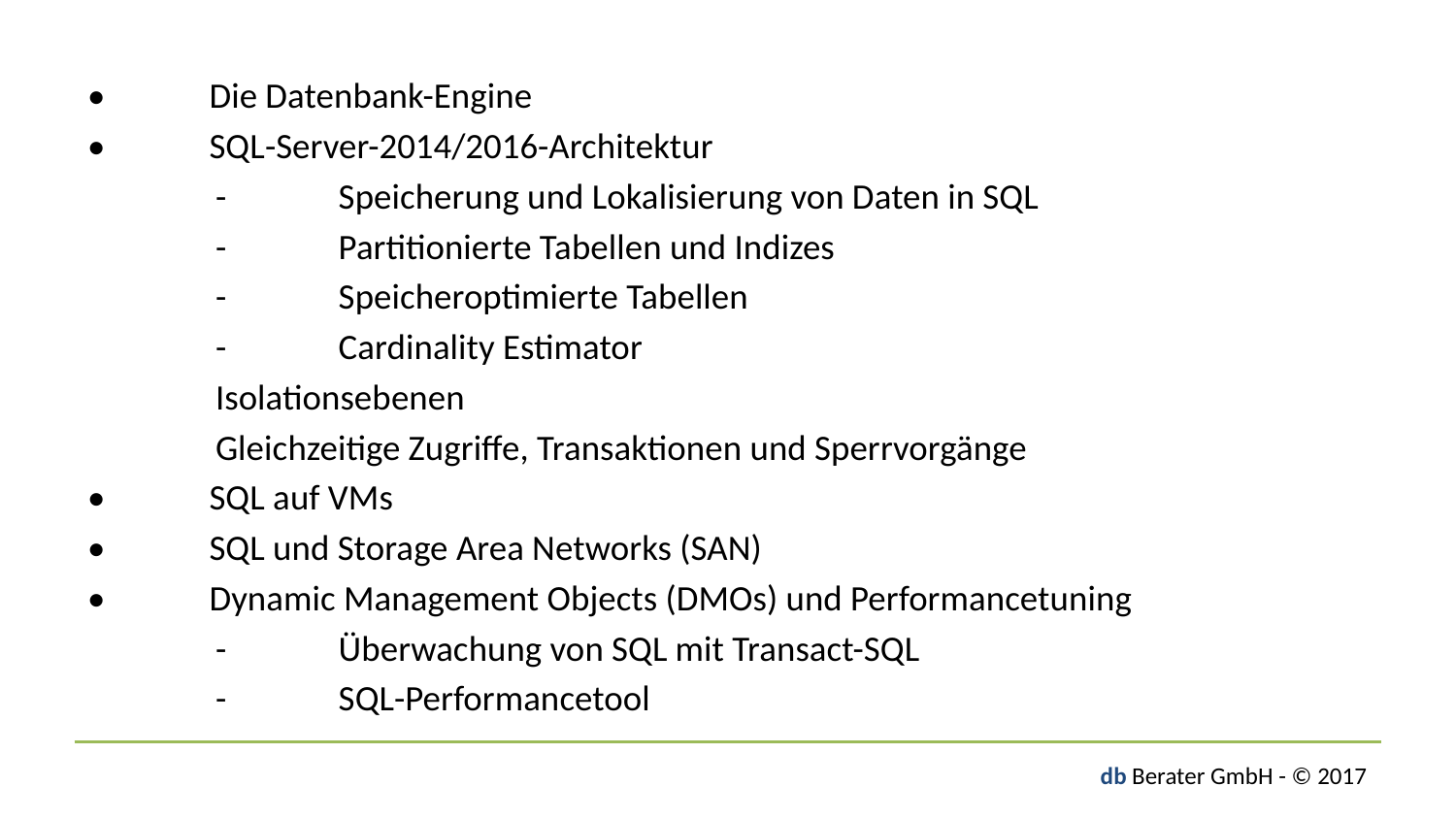

•             Die Datenbank-Engine
•             SQL-Server-2014/2016-Architektur
                -              Speicherung und Lokalisierung von Daten in SQL
                -              Partitionierte Tabellen und Indizes
                -              Speicheroptimierte Tabellen
                -              Cardinality Estimator
                Isolationsebenen
                Gleichzeitige Zugriffe, Transaktionen und Sperrvorgänge
•             SQL auf VMs
•             SQL und Storage Area Networks (SAN)
•             Dynamic Management Objects (DMOs) und Performancetuning
                -              Überwachung von SQL mit Transact-SQL
                -              SQL-Performancetool